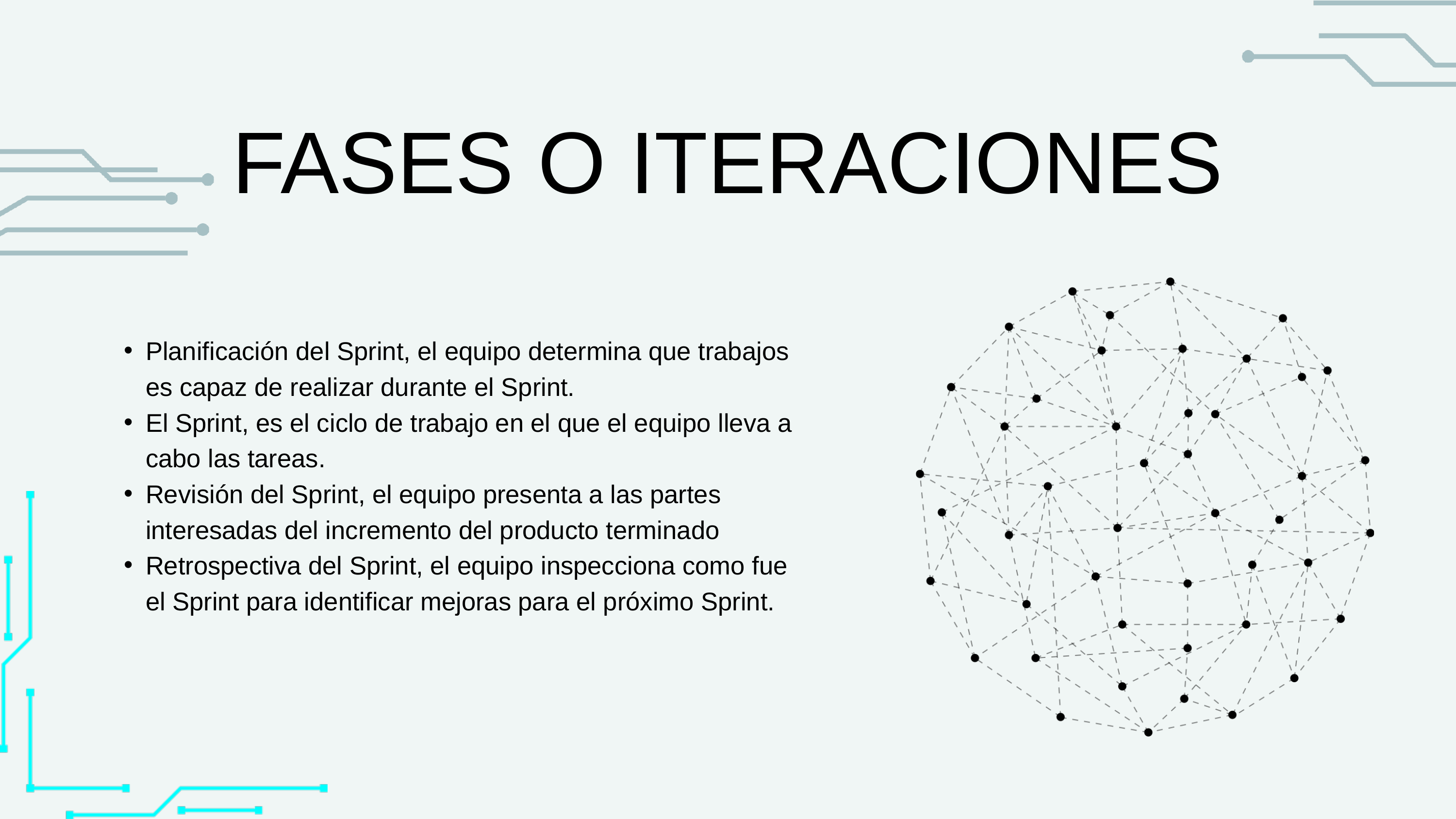

FASES O ITERACIONES

Planificación del Sprint, el equipo determina que trabajos es capaz de realizar durante el Sprint.
El Sprint, es el ciclo de trabajo en el que el equipo lleva a cabo las tareas.
Revisión del Sprint, el equipo presenta a las partes interesadas del incremento del producto terminado
Retrospectiva del Sprint, el equipo inspecciona como fue el Sprint para identificar mejoras para el próximo Sprint.